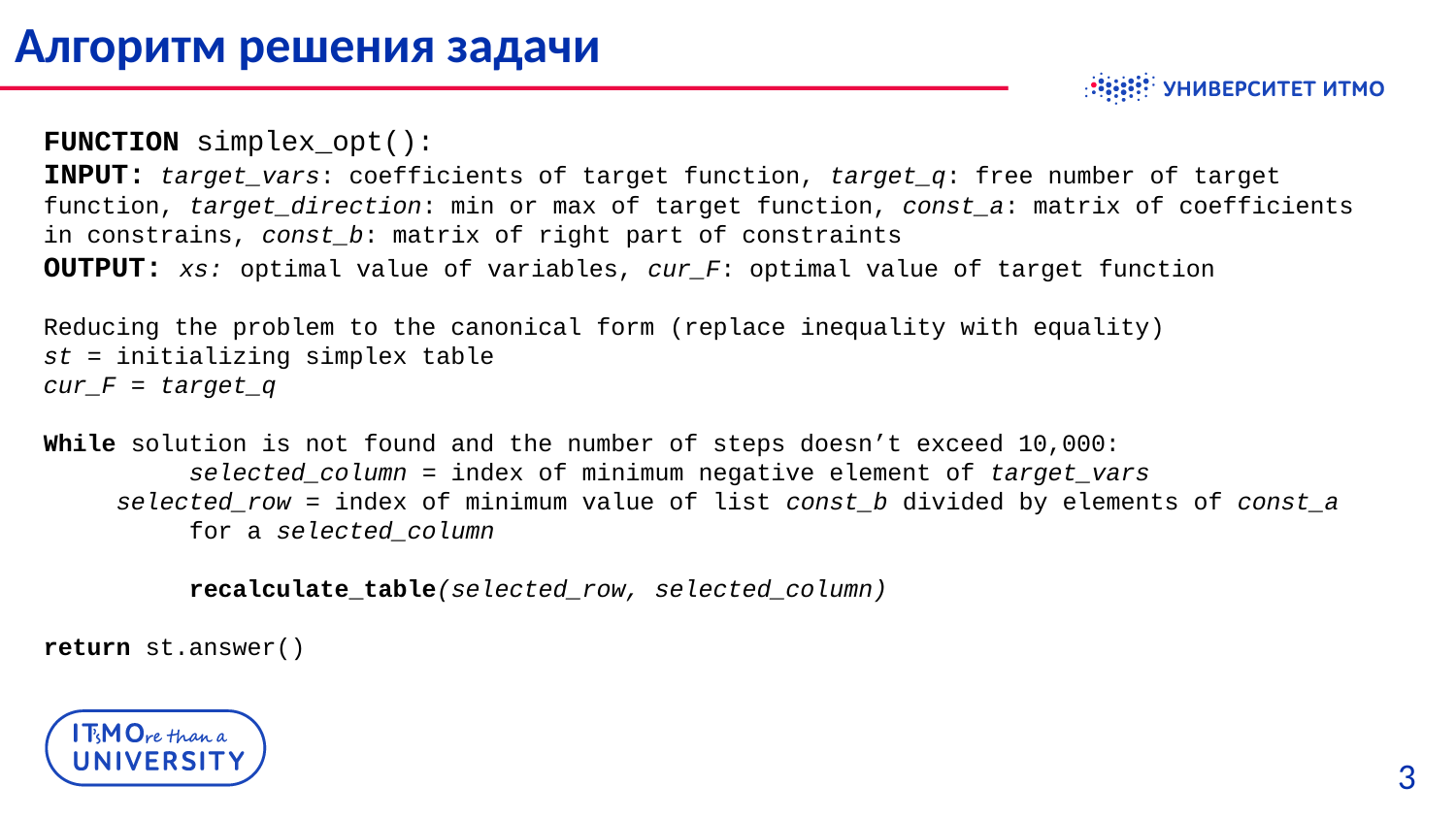

# Алгоритм решения задачи
FUNCTION simplex_opt():
INPUT: target_vars: coefficients of target function, target_q: free number of target function, target_direction: min or max of target function, const_a: matrix of coefficients in constrains, const_b: matrix of right part of constraints
OUTPUT: xs: optimal value of variables, cur_F: optimal value of target function

Reducing the problem to the canonical form (replace inequality with equality)
st = initializing simplex table
cur_F = target_q

While solution is not found and the number of steps doesn’t exceed 10,000:
	selected_column = index of minimum negative element of target_vars
     selected_row = index of minimum value of list const_b divided by elements of const_a 	for a selected_column

	recalculate_table(selected_row, selected_column)

return st.answer()